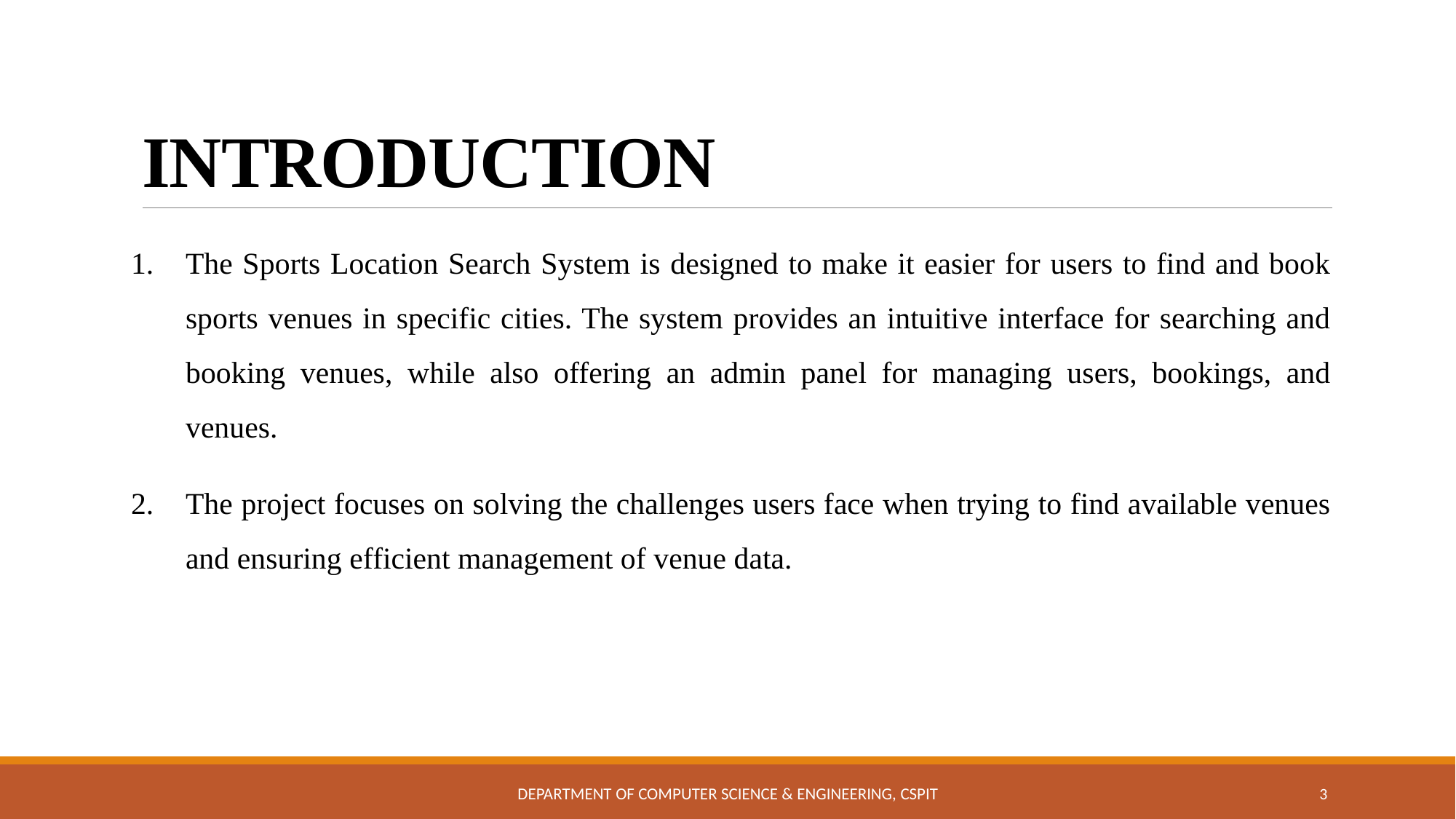

# INTRODUCTION
The Sports Location Search System is designed to make it easier for users to find and book sports venues in specific cities. The system provides an intuitive interface for searching and booking venues, while also offering an admin panel for managing users, bookings, and venues.
The project focuses on solving the challenges users face when trying to find available venues and ensuring efficient management of venue data.
Department of Computer Science & Engineering, CSPIT
3